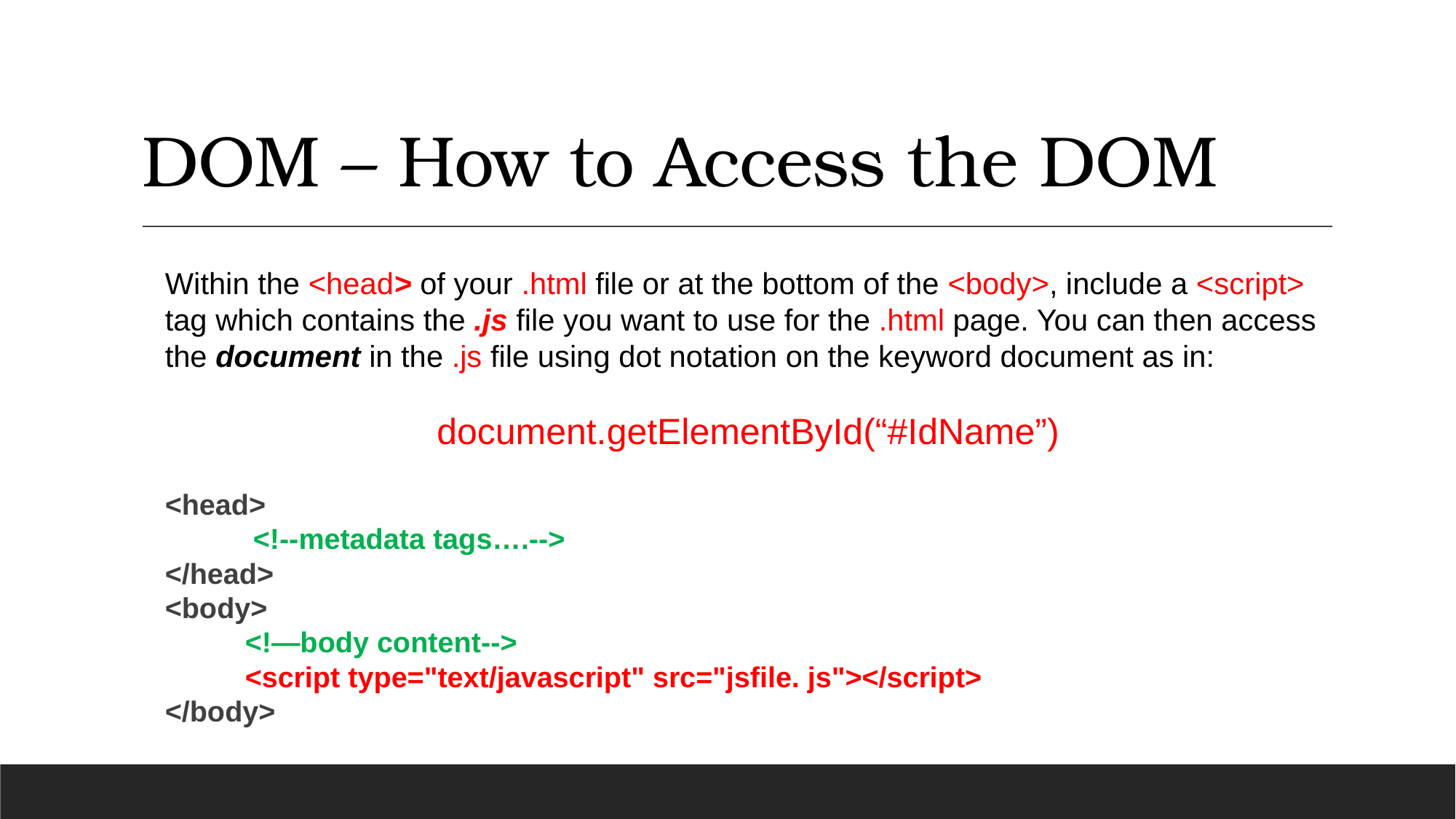

# DOM – How to Access the DOM
Within the <head> of your .html file or at the bottom of the <body>, include a <script> tag which contains the .js file you want to use for the .html page. You can then access the document in the .js file using dot notation on the keyword document as in:

document.getElementById(“#IdName”)

<head>
           <!--metadata tags….-->
</head>
<body>
          <!—body content-->
          <script type="text/javascript" src="jsfile. js"></script>
</body>